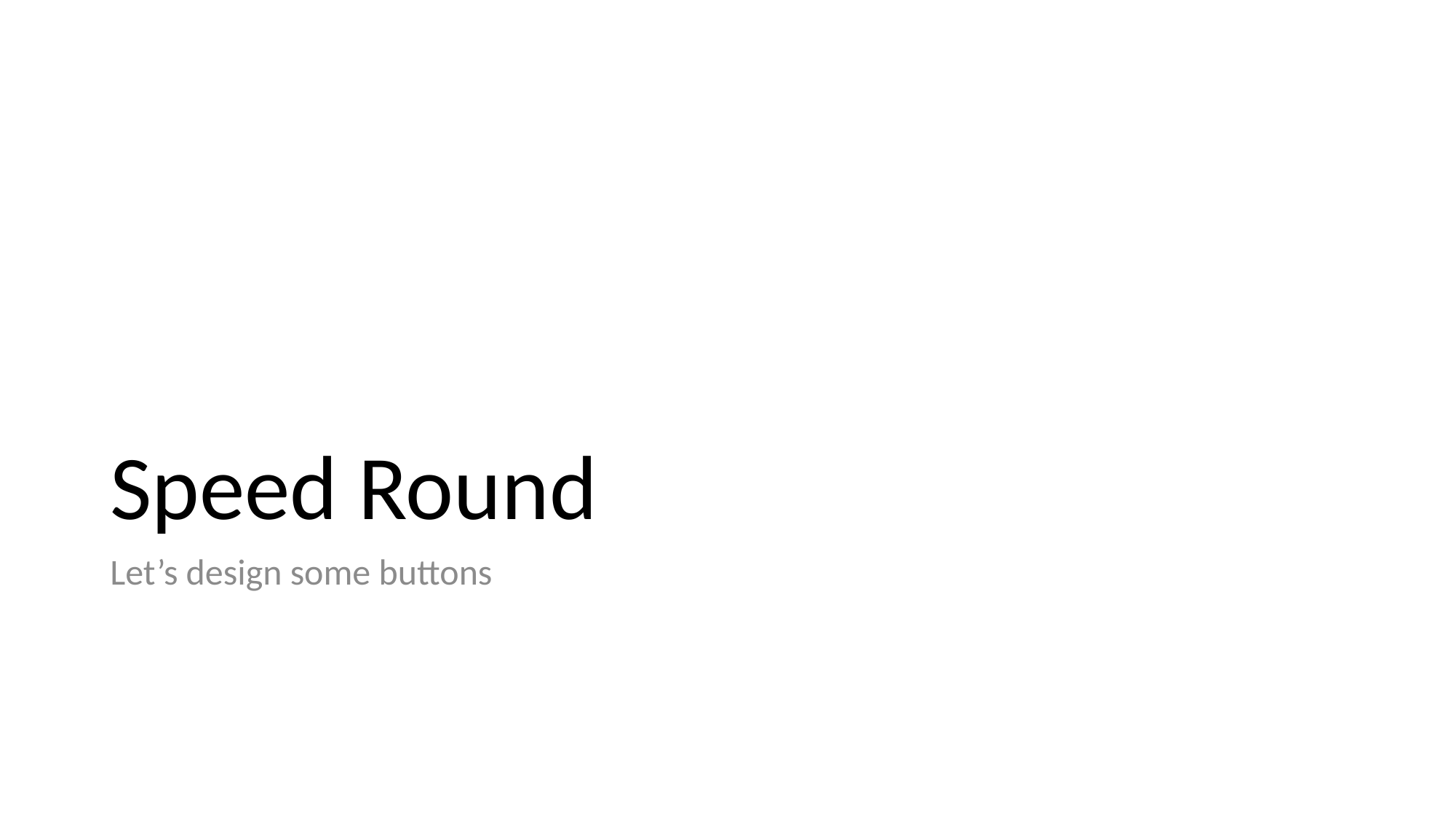

# Speed Round
Let’s design some buttons